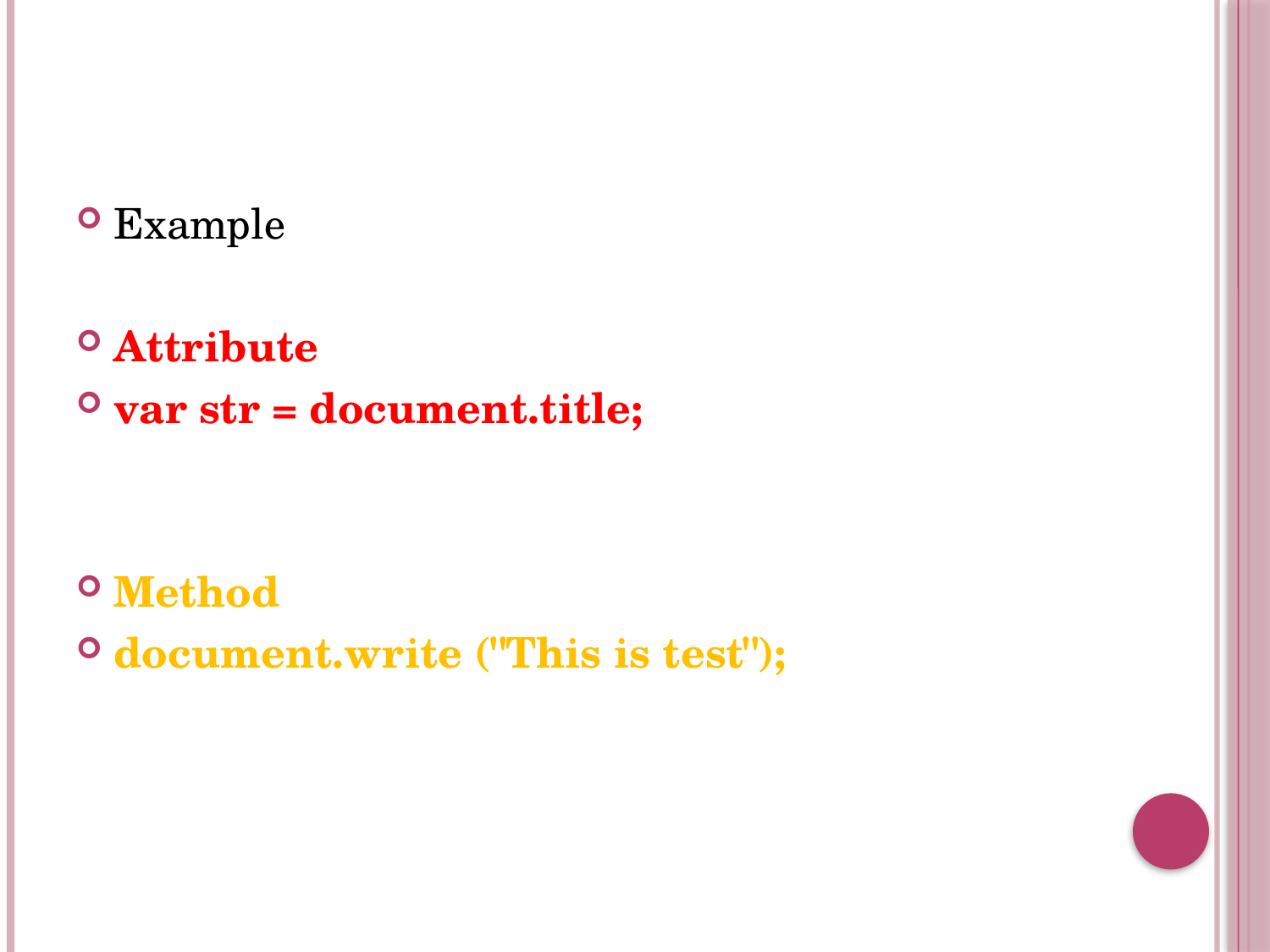

#
Example

Attribute
var str = document.title;

Method
document.write ("This is test");